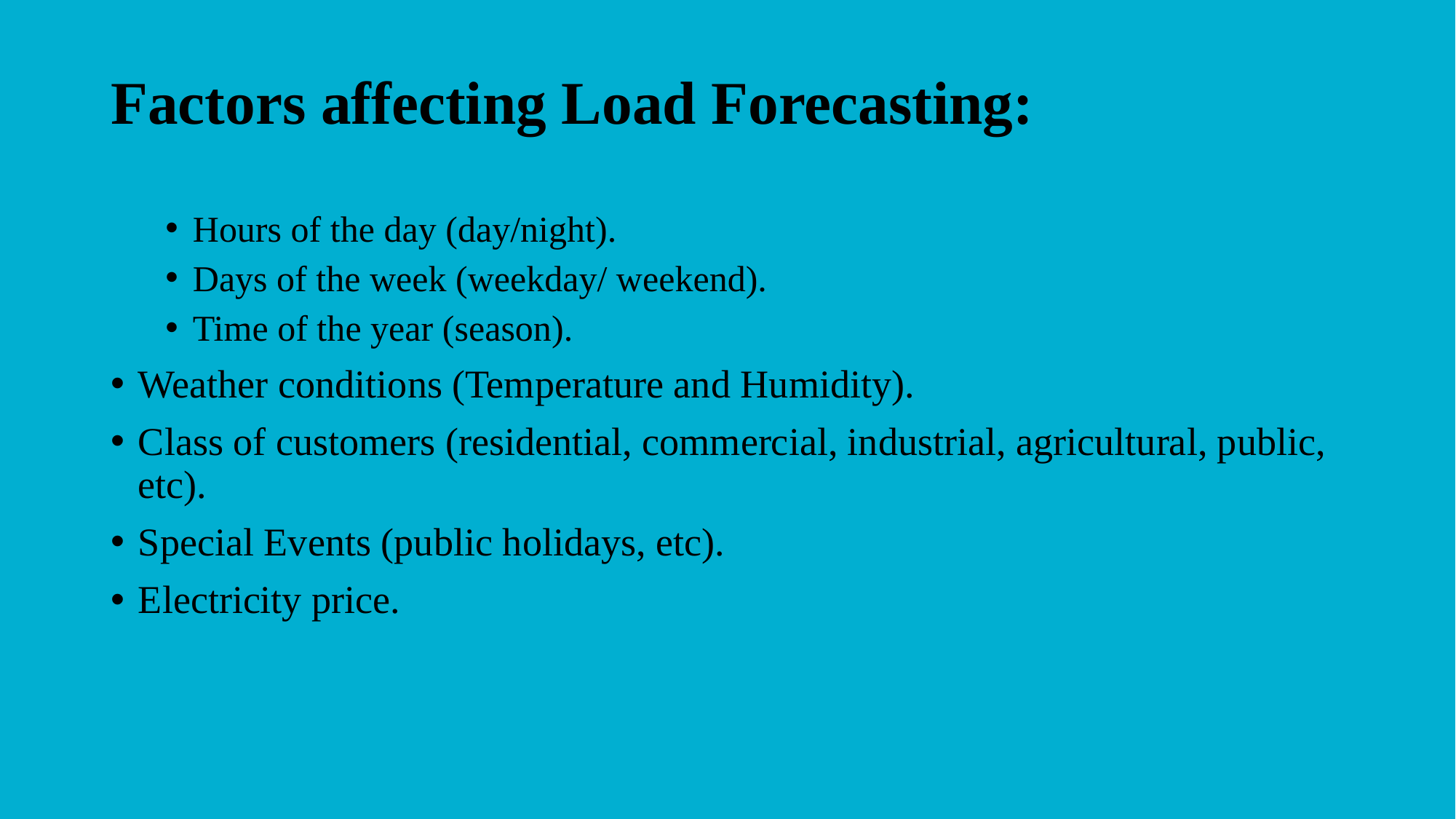

Factors affecting Load Forecasting:
Hours of the day (day/night).
Days of the week (weekday/ weekend).
Time of the year (season).
Weather conditions (Temperature and Humidity).
Class of customers (residential, commercial, industrial, agricultural, public, etc).
Special Events (public holidays, etc).
Electricity price.